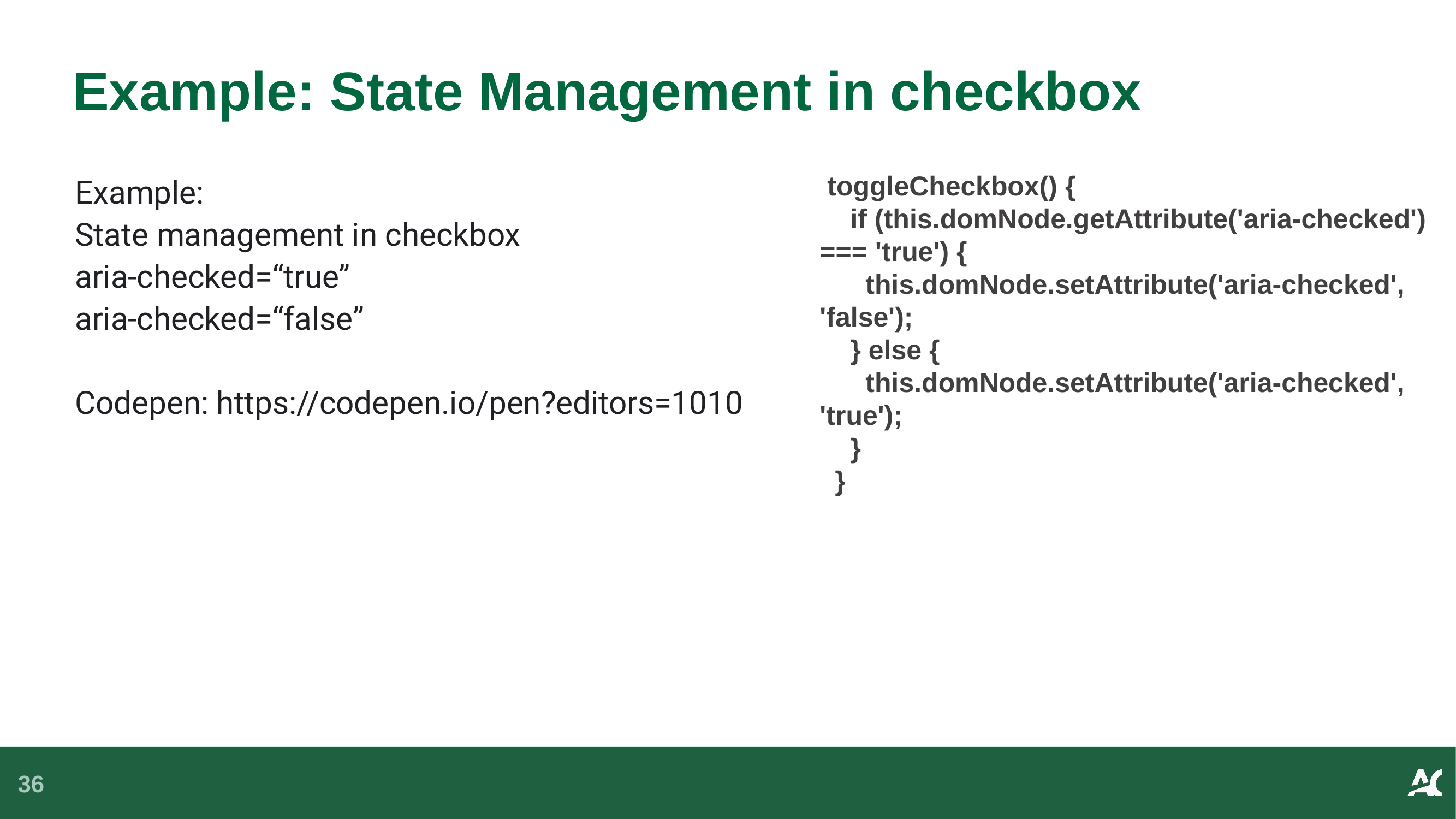

# Example: State Management in checkbox
Example:
State management in checkbox
aria-checked=“true”
aria-checked=“false”

Codepen: https://codepen.io/pen?editors=1010

 toggleCheckbox() {
    if (this.domNode.getAttribute('aria-checked') === 'true') {
      this.domNode.setAttribute('aria-checked', 'false');
    } else {
      this.domNode.setAttribute('aria-checked', 'true');
    }
  }
36